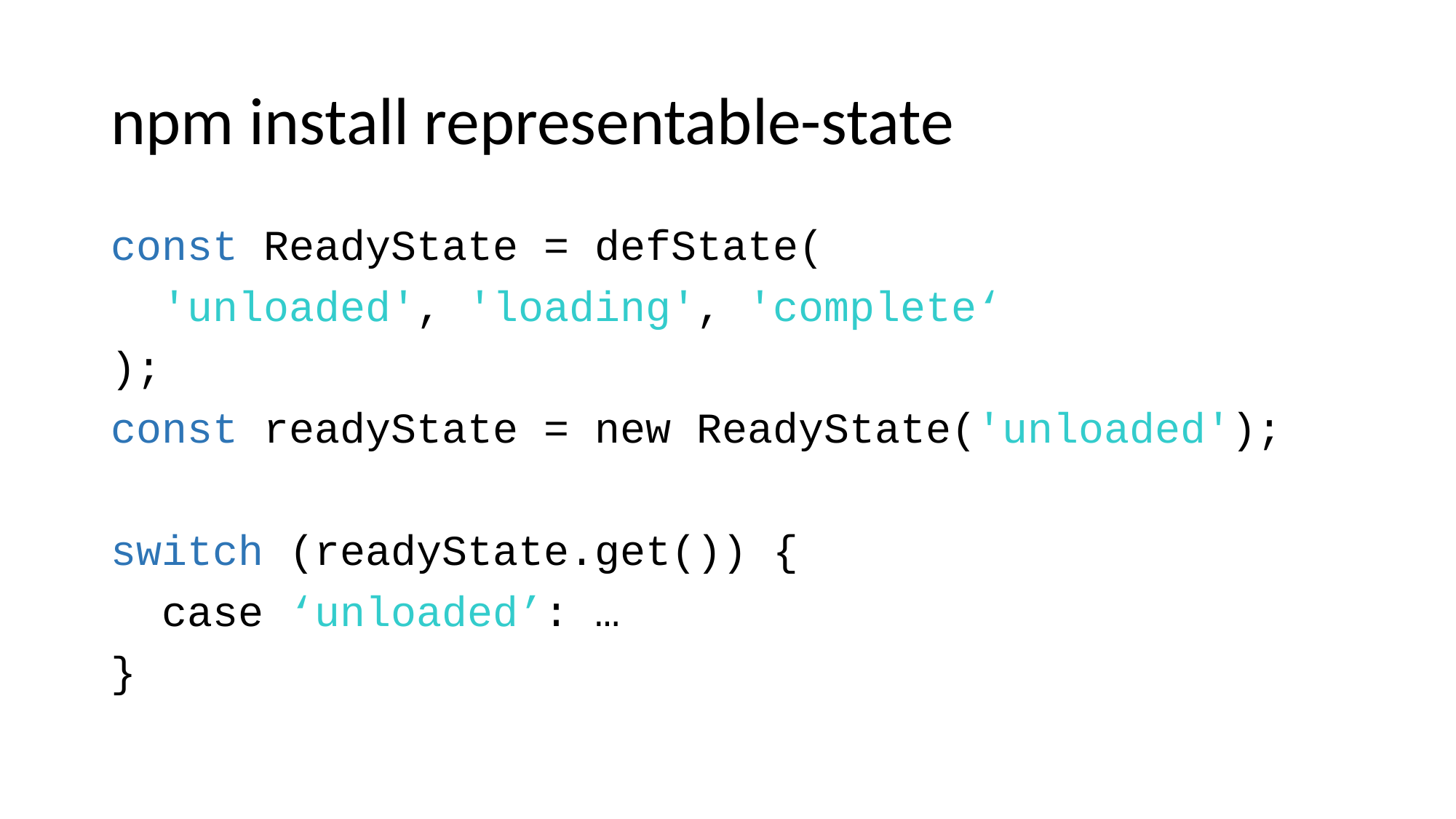

# npm install representable-state
const ReadyState = defState(
  'unloaded', 'loading', 'complete‘
);
const readyState = new ReadyState('unloaded');

switch (readyState.get()) {
  case ‘unloaded’: …
}